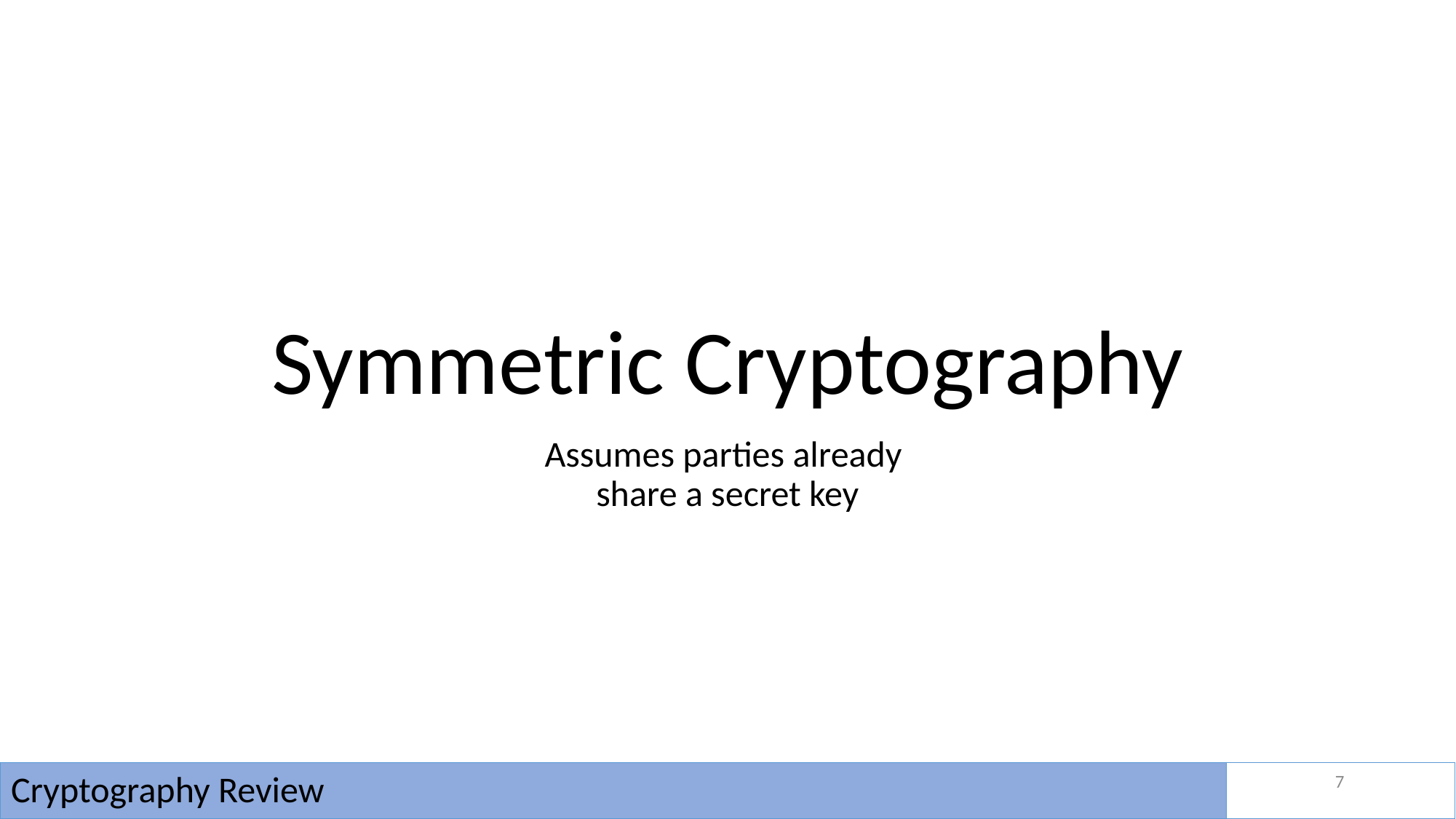

# Symmetric Cryptography
Assumes parties already
share a secret key
7
Cryptography Review